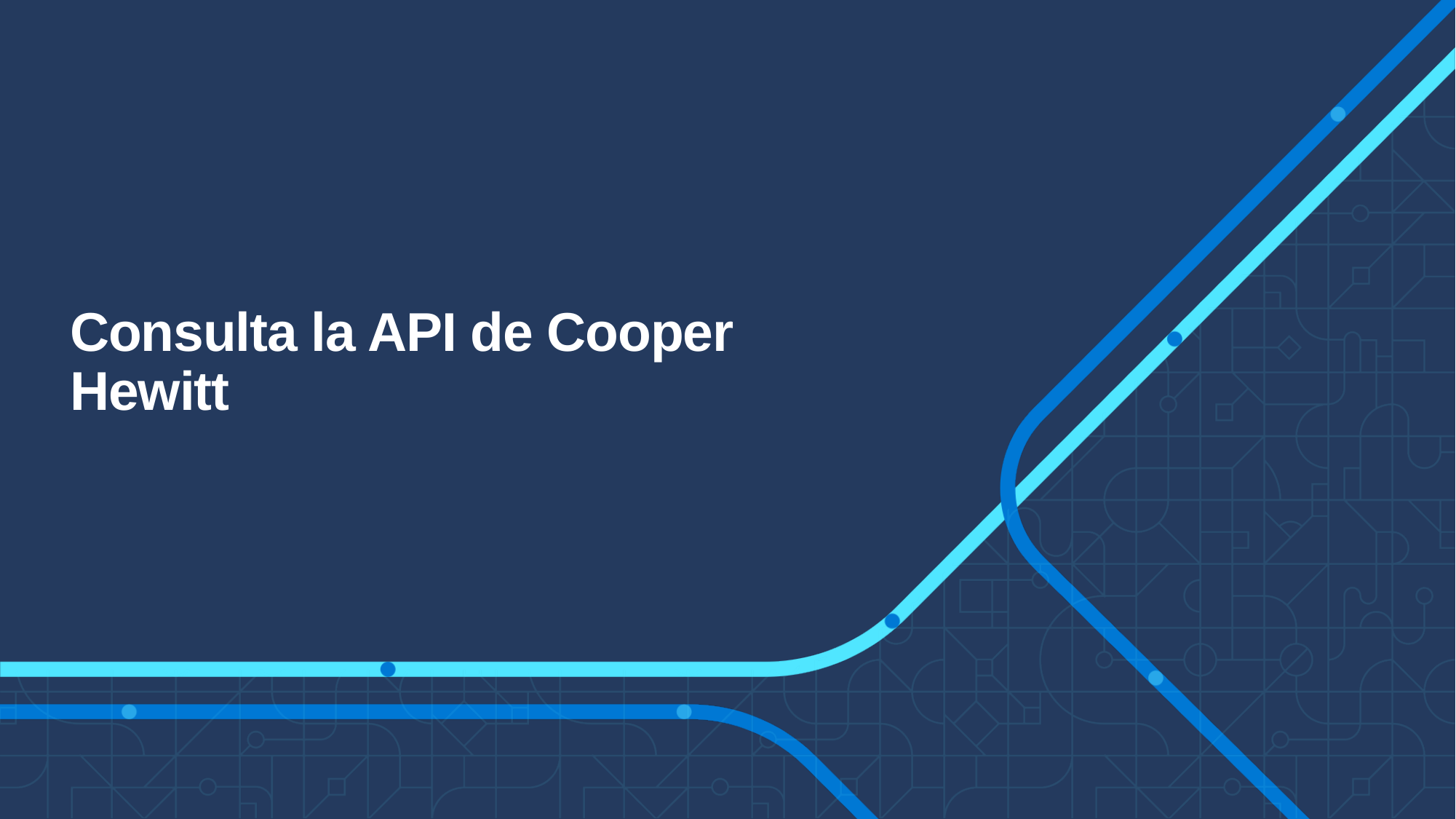

# Consulta la API de Cooper Hewitt